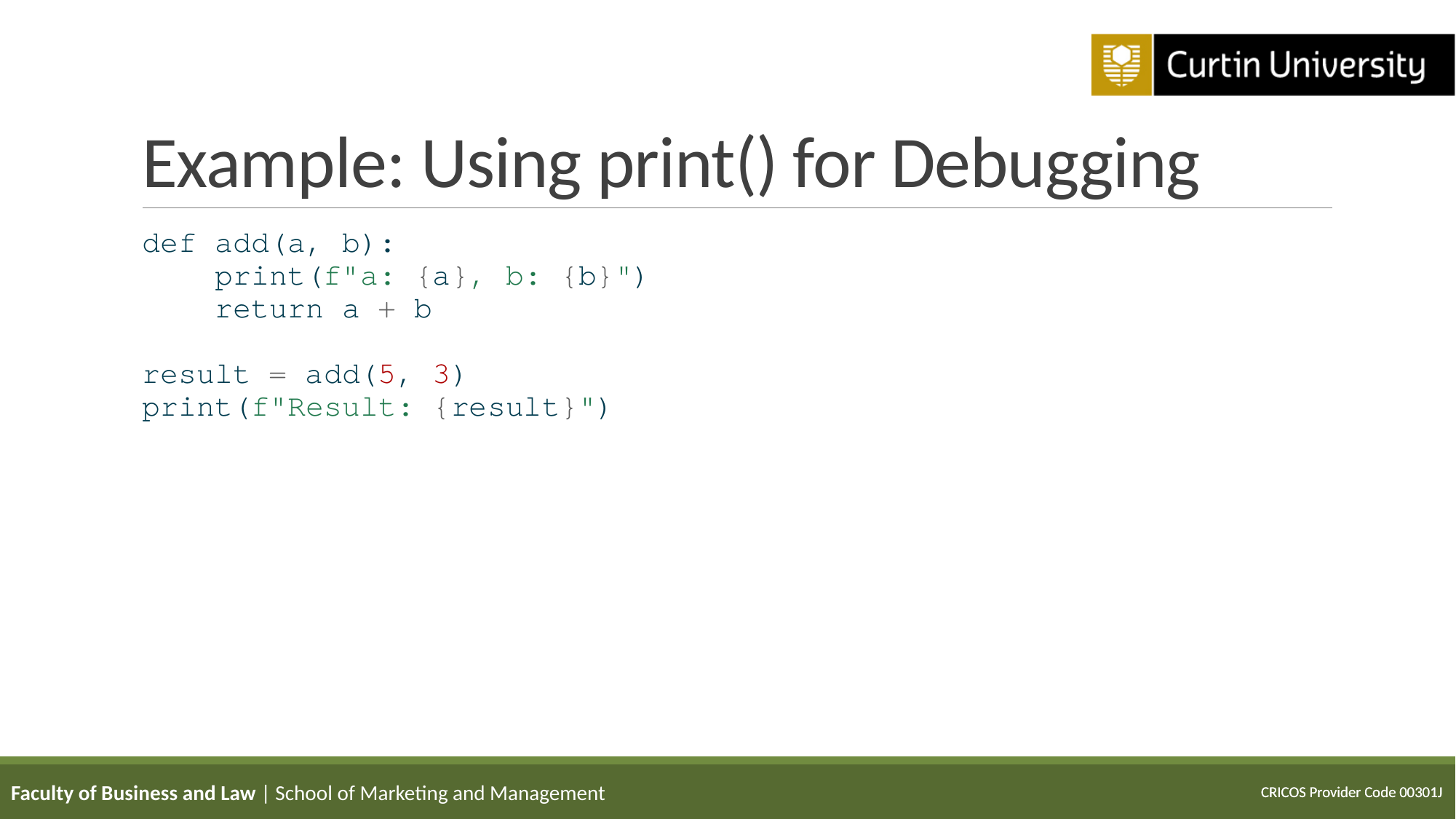

# Example: Using print() for Debugging
def add(a, b):
    print(f"a: {a}, b: {b}")
    return a + b
result = add(5, 3)
print(f"Result: {result}")
Faculty of Business and Law | School of Marketing and Management